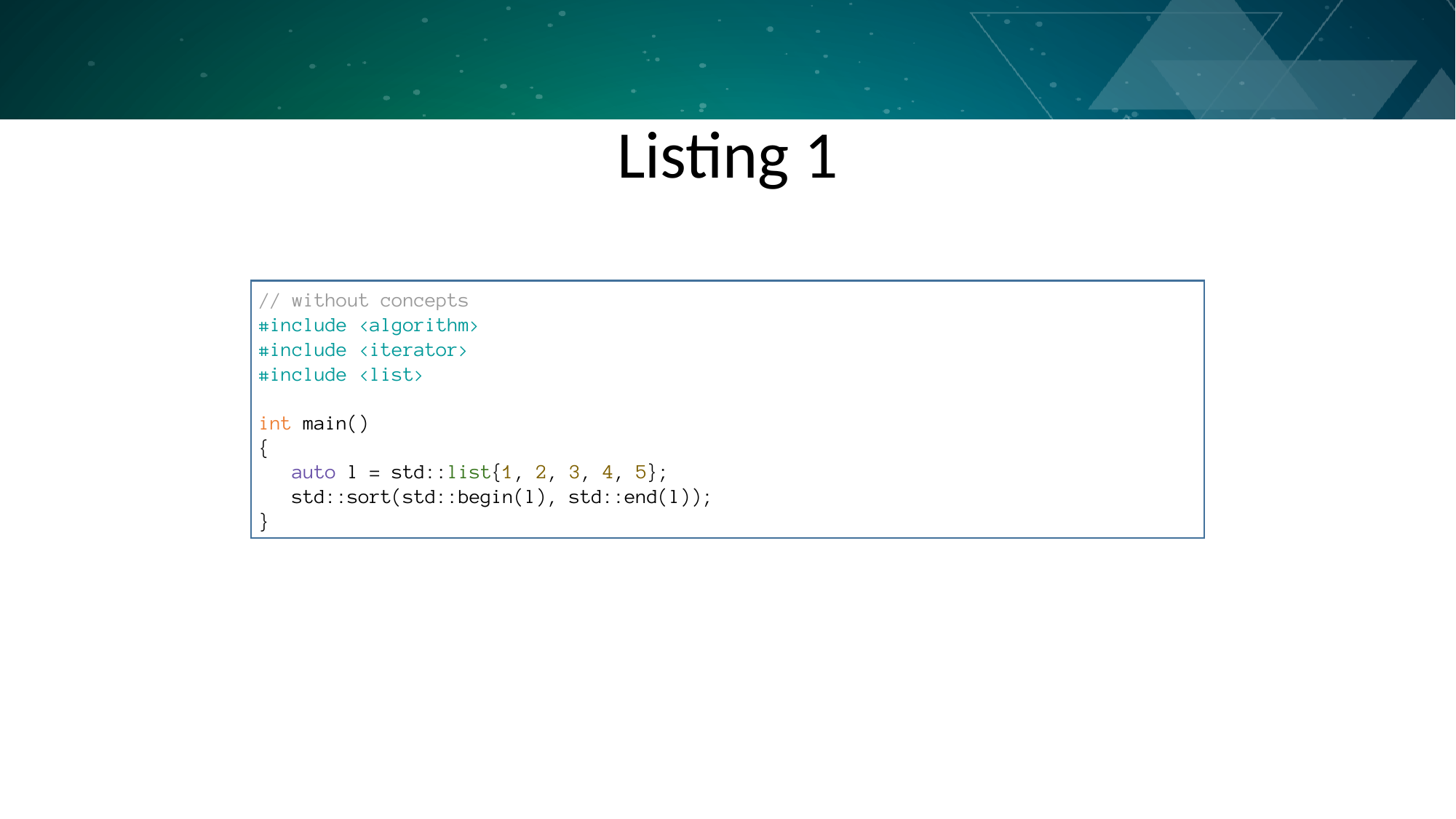

# Listing 1
// without concepts
#include <algorithm>
#include <iterator>
#include <list>

int main()
{
   auto l = std::list{1, 2, 3, 4, 5};
   std::sort(std::begin(l), std::end(l));
}